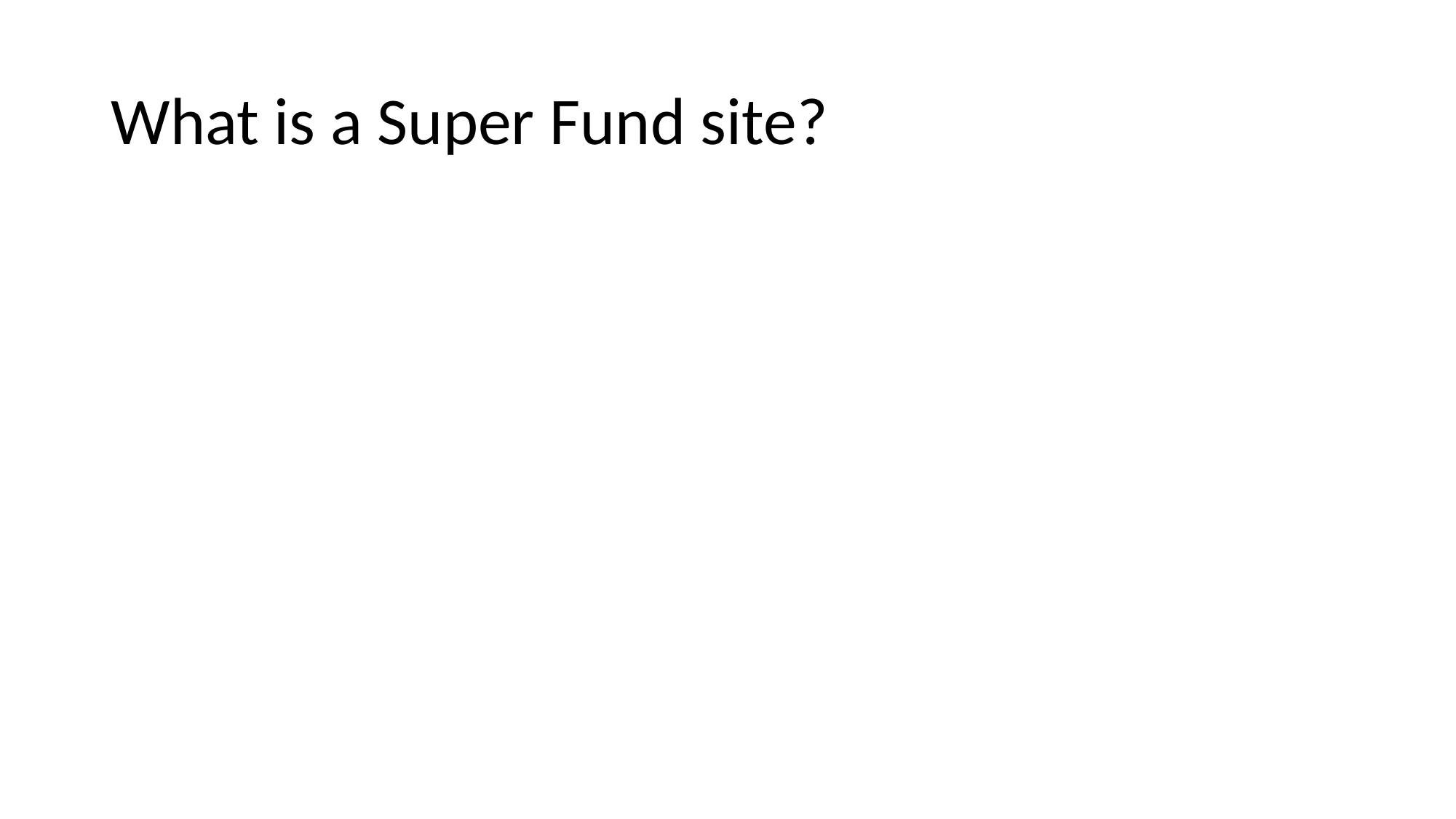

# What is a Super Fund site?